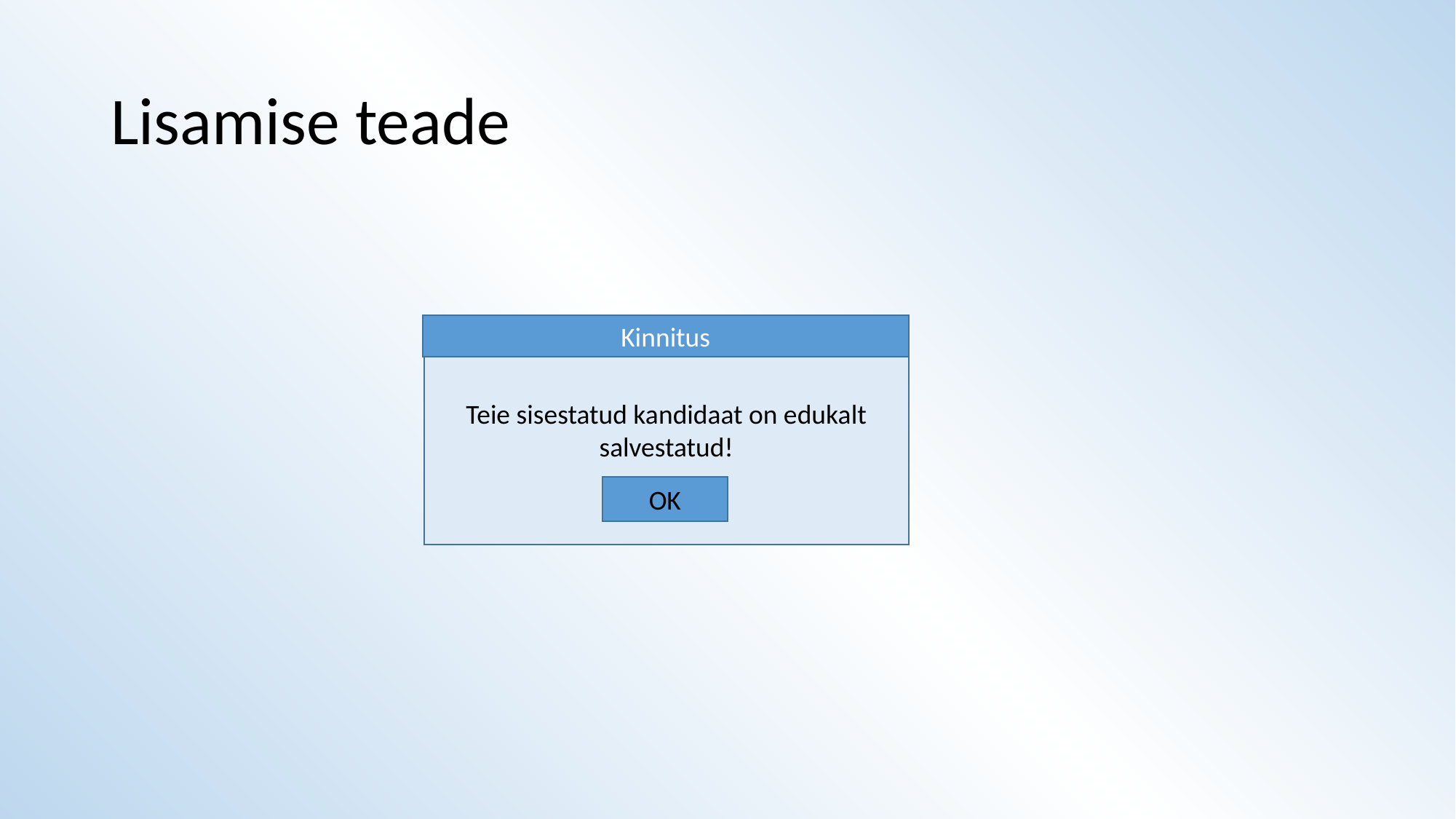

# Lisamise teade
Kinnitus
Teie sisestatud kandidaat on edukalt salvestatud!
OK